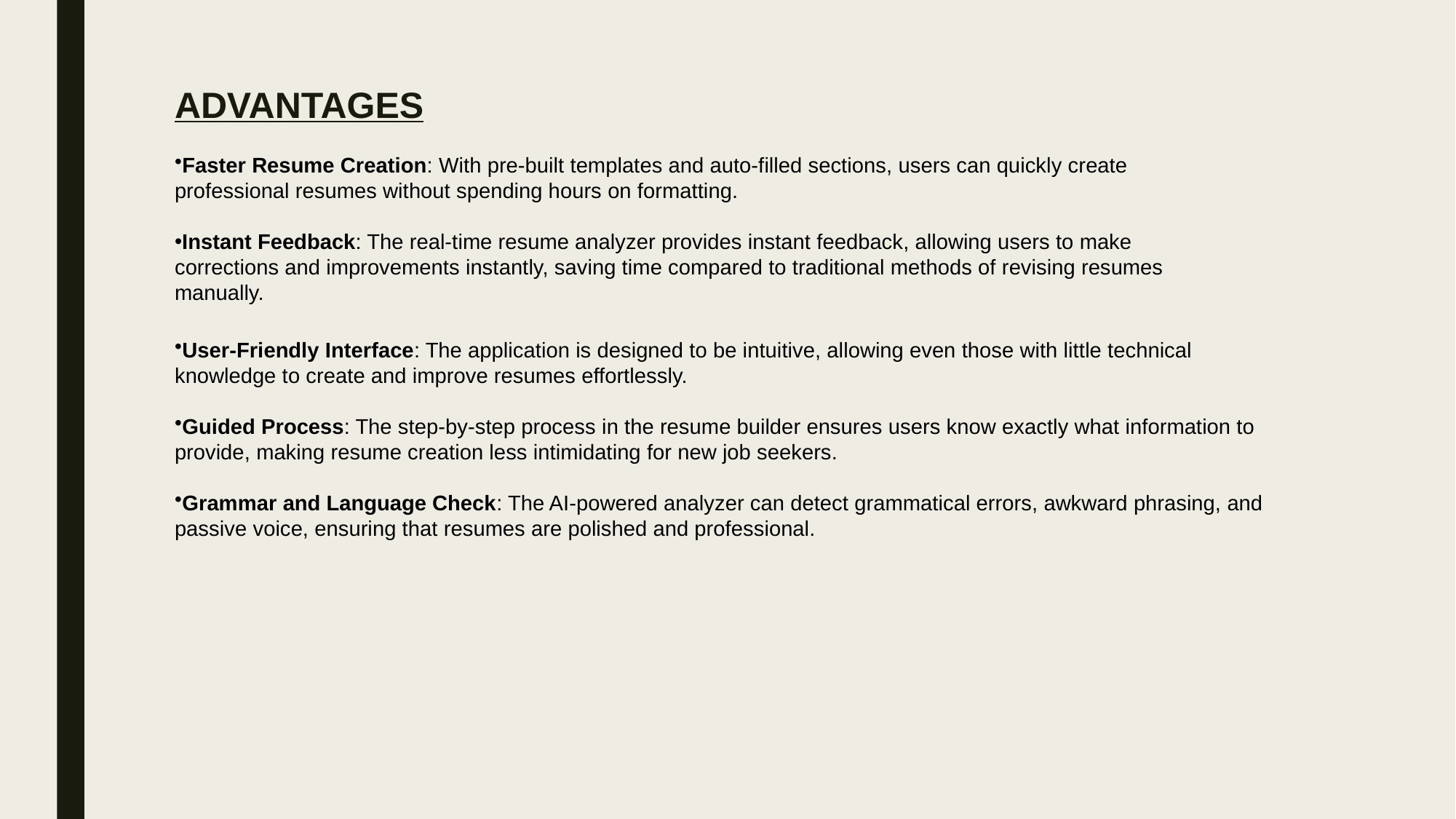

# ADVANTAGES
Faster Resume Creation: With pre-built templates and auto-filled sections, users can quickly create professional resumes without spending hours on formatting.

Instant Feedback: The real-time resume analyzer provides instant feedback, allowing users to make corrections and improvements instantly, saving time compared to traditional methods of revising resumes manually.

User-Friendly Interface: The application is designed to be intuitive, allowing even those with little technical knowledge to create and improve resumes effortlessly.

Guided Process: The step-by-step process in the resume builder ensures users know exactly what information to provide, making resume creation less intimidating for new job seekers.

Grammar and Language Check: The AI-powered analyzer can detect grammatical errors, awkward phrasing, and passive voice, ensuring that resumes are polished and professional.